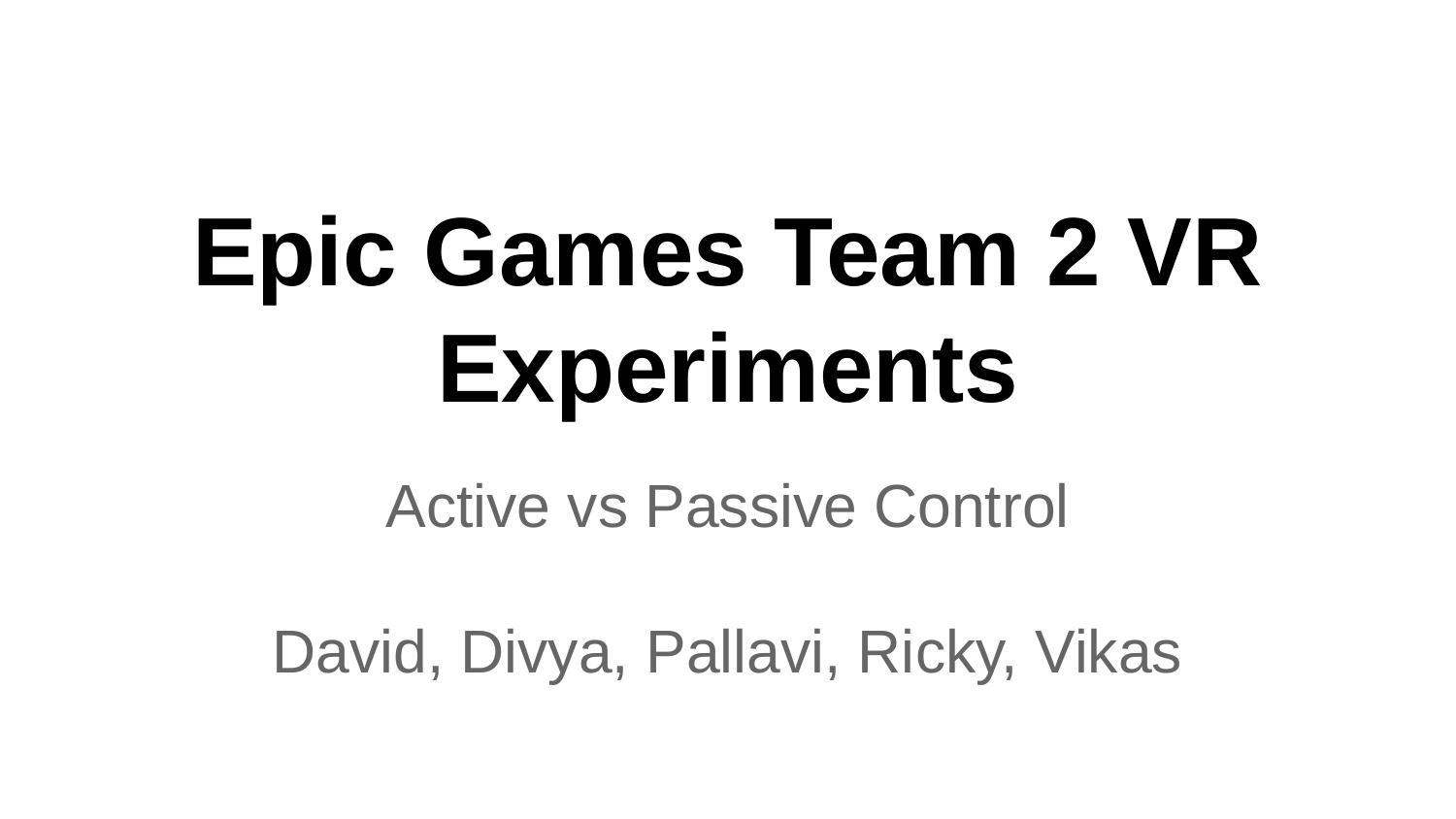

# Epic Games Team 2 VR Experiments
Active vs Passive Control

David, Divya, Pallavi, Ricky, Vikas